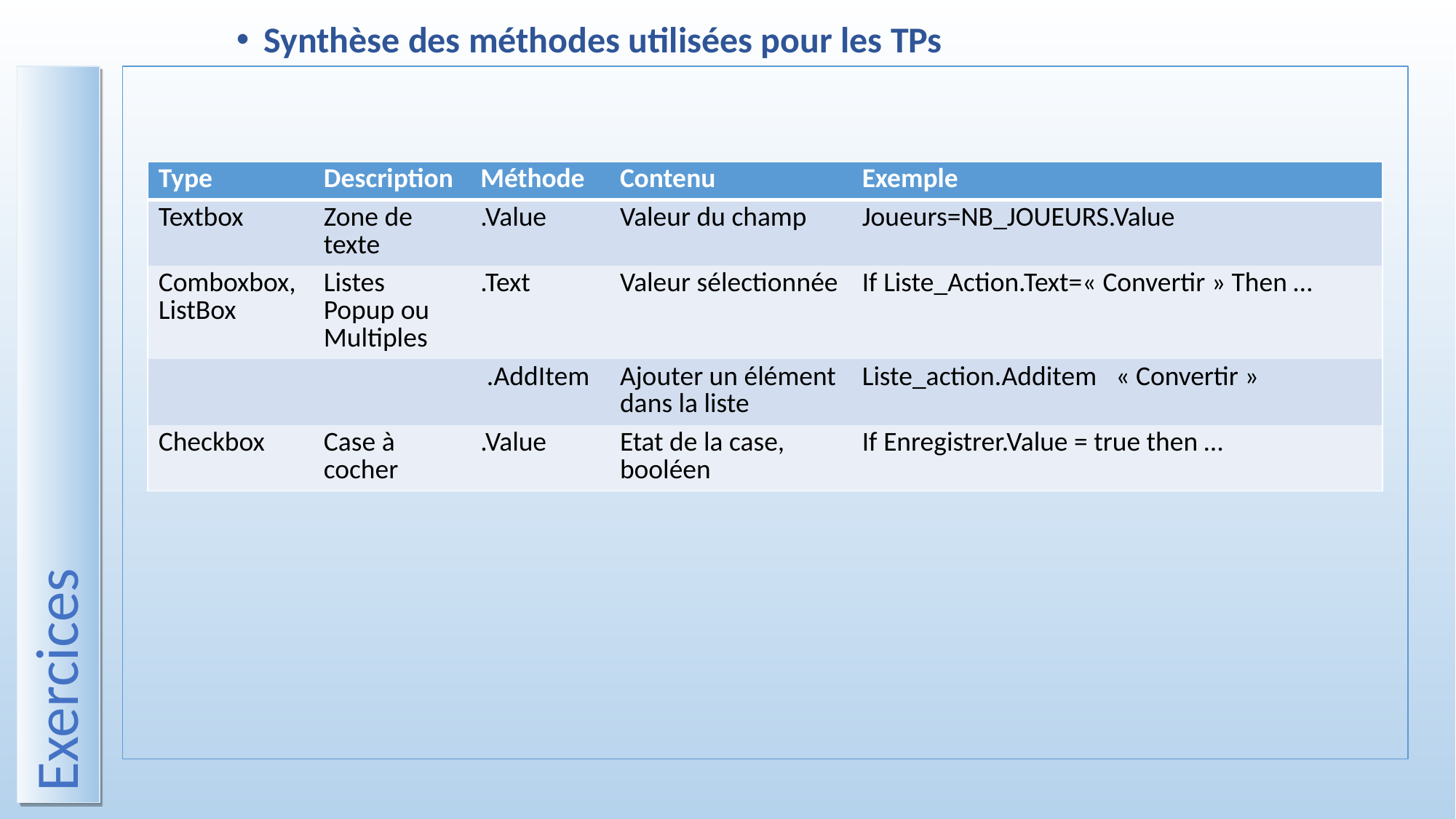

Synthèse des méthodes utilisées pour les TPs

| Type | Description | Méthode | Contenu | Exemple |
| --- | --- | --- | --- | --- |
| Textbox | Zone de texte | .Value | Valeur du champ | Joueurs=NB\_JOUEURS.Value |
| Comboxbox, ListBox | Listes Popup ou Multiples | .Text | Valeur sélectionnée | If Liste\_Action.Text=« Convertir » Then … |
|  |  | .AddItem | Ajouter un élément dans la liste | Liste\_action.Additem   « Convertir » |
| Checkbox | Case à cocher | .Value | Etat de la case, booléen | If Enregistrer.Value = true then … |
# Exercices